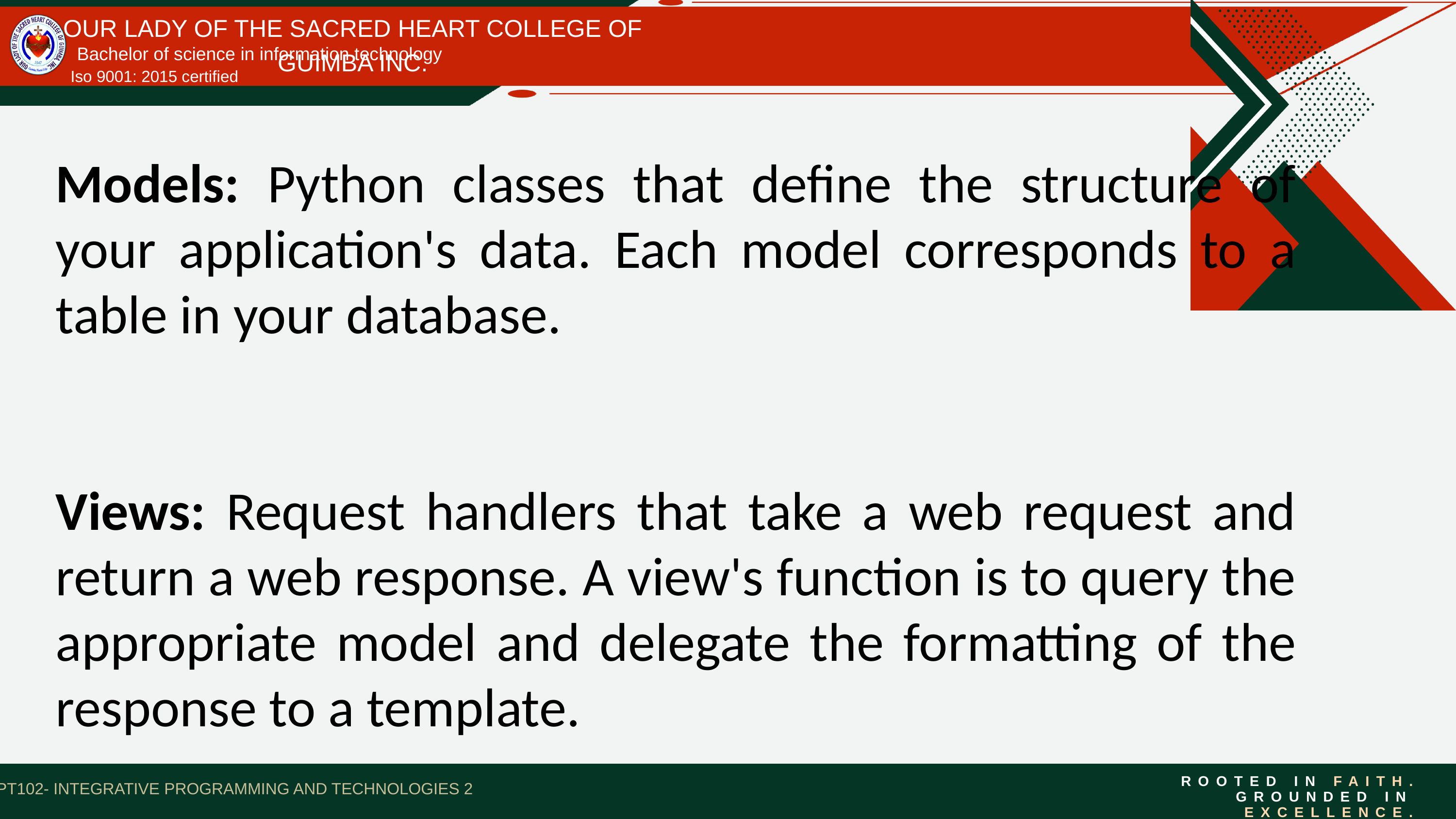

OUR LADY OF THE SACRED HEART COLLEGE OF GUIMBA INC.

Bachelor of science in information technology
Iso 9001: 2015 certified
Models: Python classes that define the structure of your application's data. Each model corresponds to a table in your database.

Views: Request handlers that take a web request and return a web response. A view's function is to query the appropriate model and delegate the formatting of the response to a template.
IPT102- INTEGRATIVE PROGRAMMING AND TECHNOLOGIES 2

ROOTED IN FAITH.
GROUNDED IN EXCELLENCE.